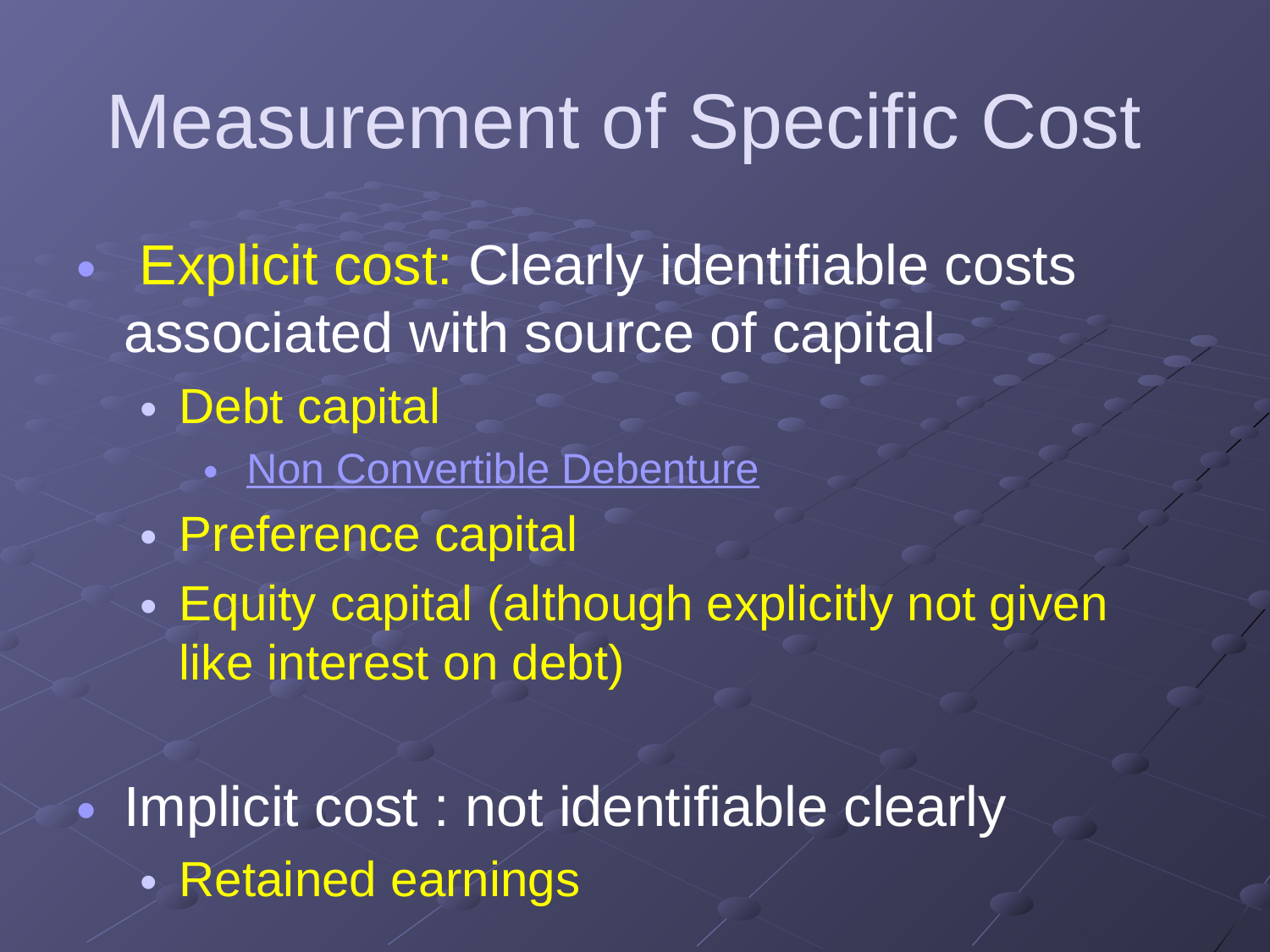

# Measurement of Specific Cost
 Explicit cost: Clearly identifiable costs associated with source of capital
Debt capital
 Non Convertible Debenture
Preference capital
Equity capital (although explicitly not given like interest on debt)

Implicit cost : not identifiable clearly
Retained earnings